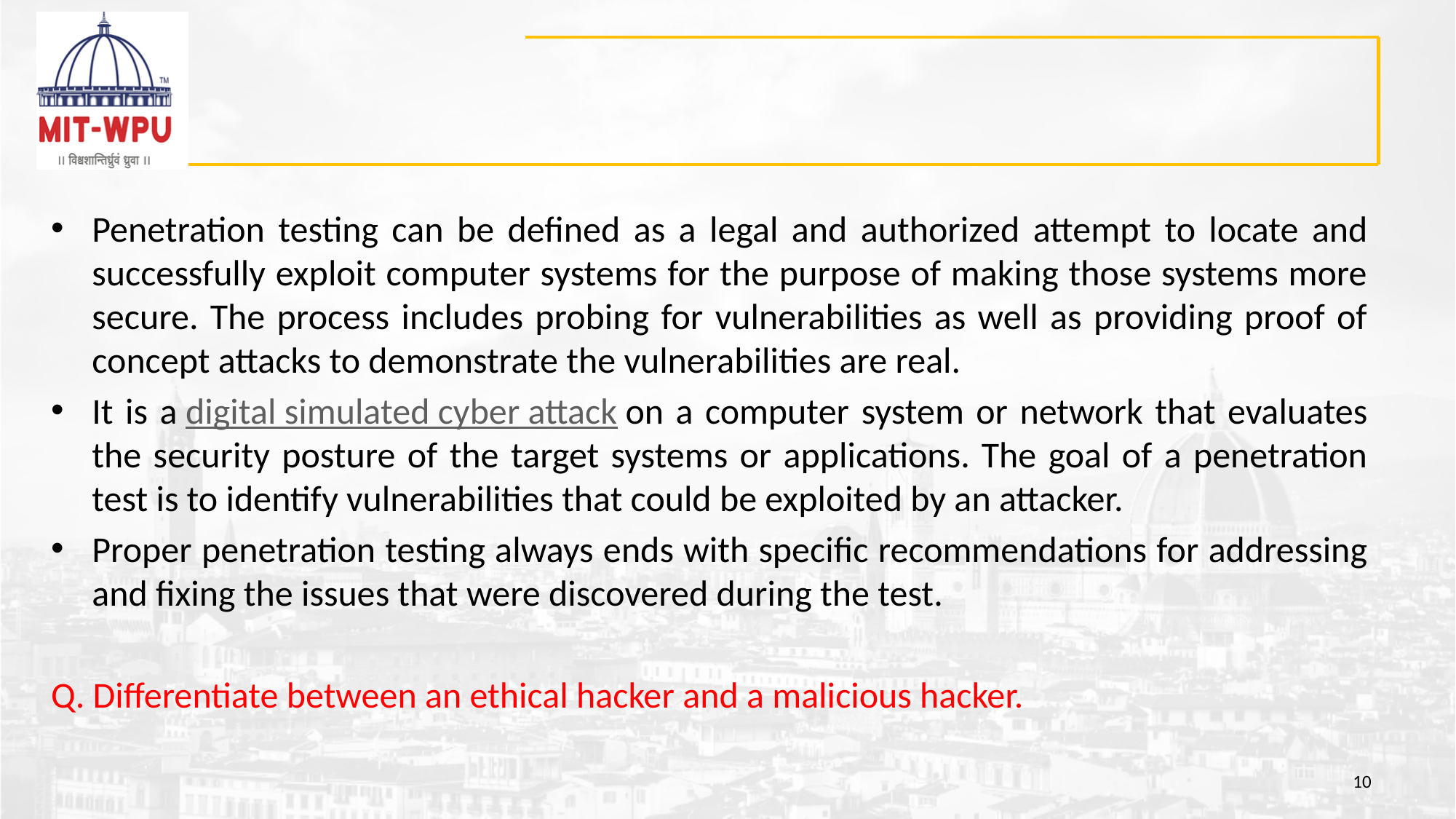

#
Penetration testing can be defined as a legal and authorized attempt to locate and successfully exploit computer systems for the purpose of making those systems more secure. The process includes probing for vulnerabilities as well as providing proof of concept attacks to demonstrate the vulnerabilities are real.
It is a digital simulated cyber attack on a computer system or network that evaluates the security posture of the target systems or applications. The goal of a penetration test is to identify vulnerabilities that could be exploited by an attacker.
Proper penetration testing always ends with specific recommendations for addressing and fixing the issues that were discovered during the test.

Q. Differentiate between an ethical hacker and a malicious hacker.
10